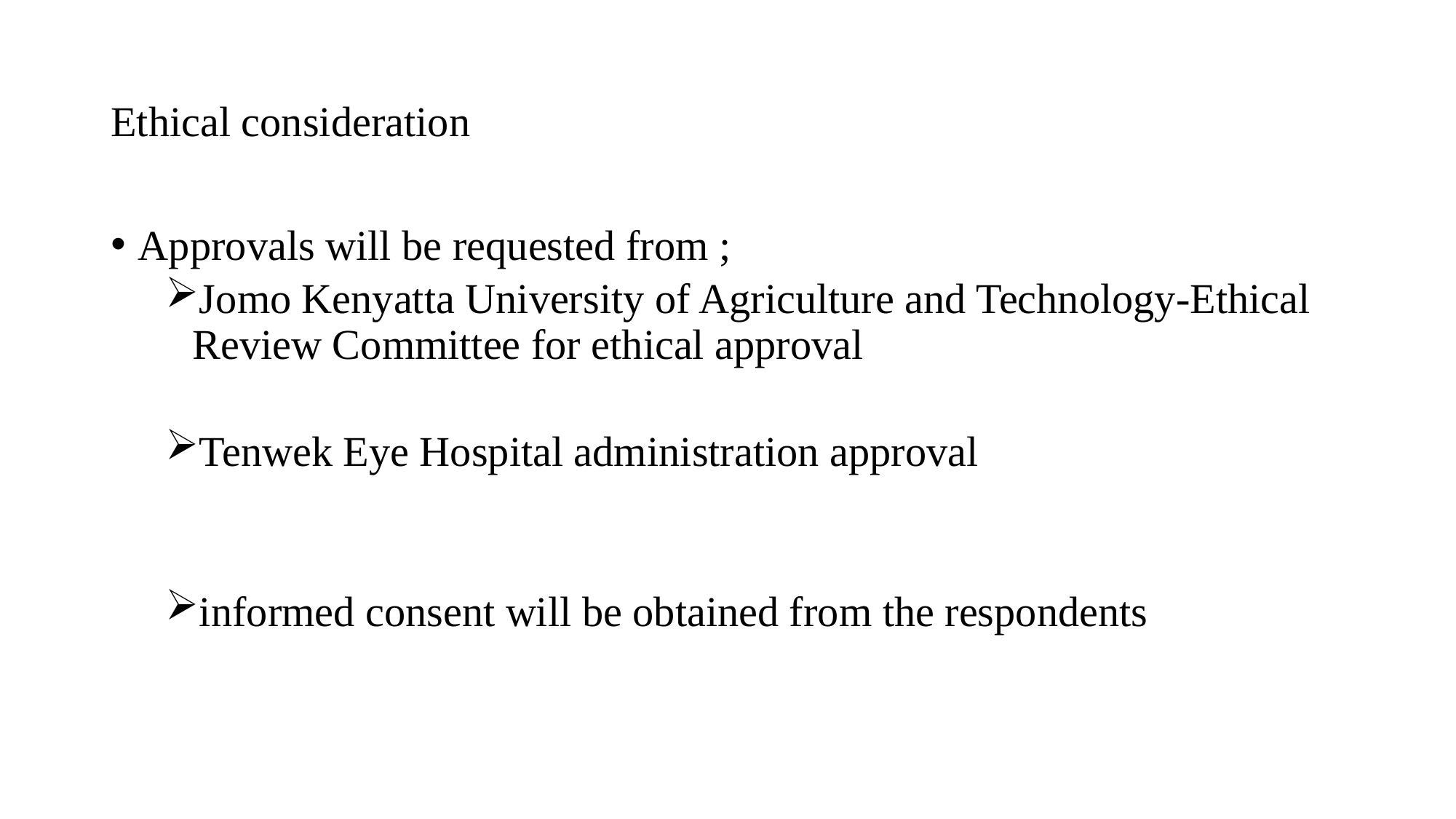

# Ethical consideration
Approvals will be requested from ;
Jomo Kenyatta University of Agriculture and Technology-Ethical Review Committee for ethical approval

Tenwek Eye Hospital administration approval

informed consent will be obtained from the respondents